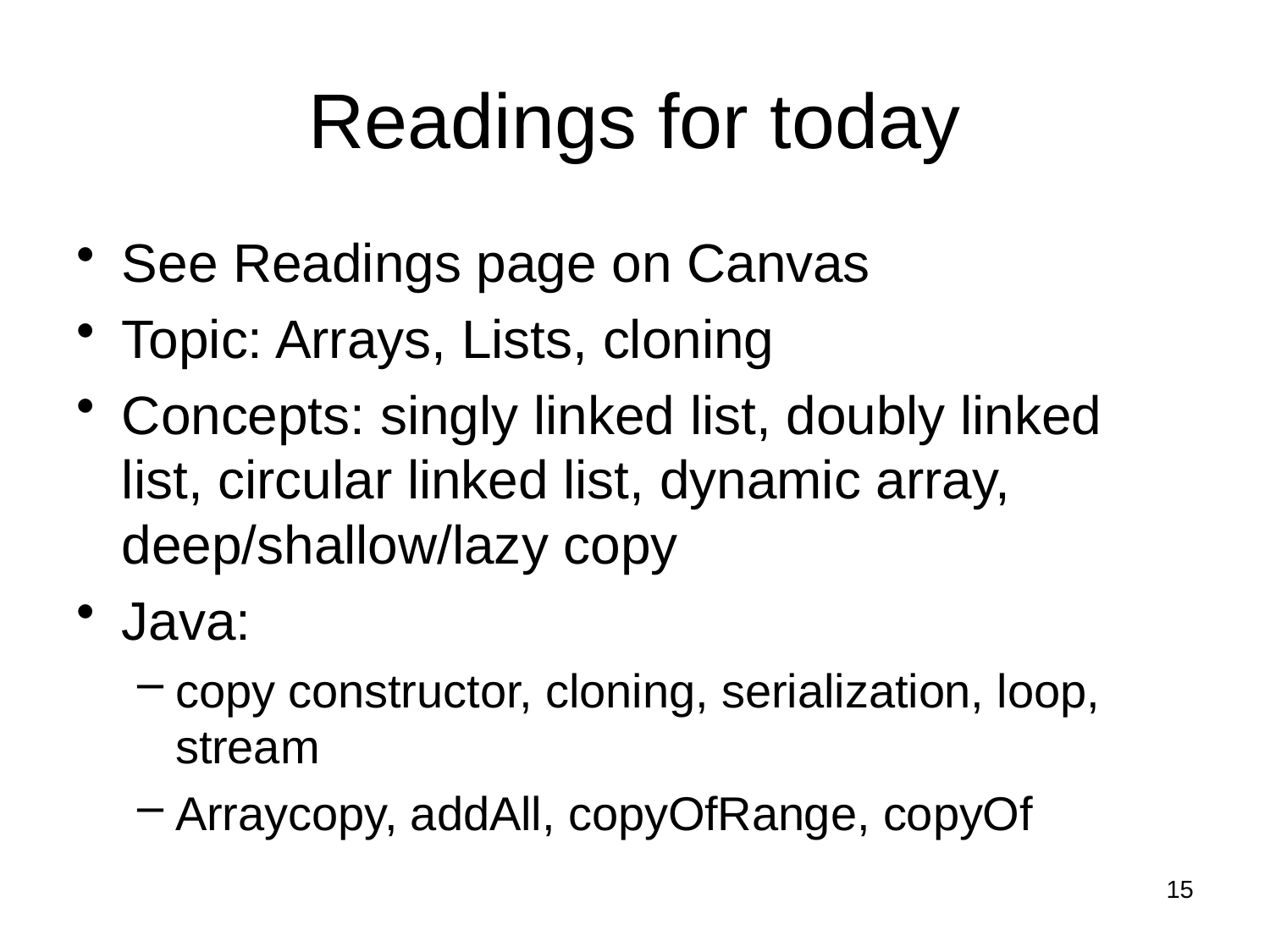

# Readings for today
See Readings page on Canvas
Topic: Arrays, Lists, cloning
Concepts: singly linked list, doubly linked list, circular linked list, dynamic array, deep/shallow/lazy copy
Java:
copy constructor, cloning, serialization, loop, stream
Arraycopy, addAll, copyOfRange, copyOf
15